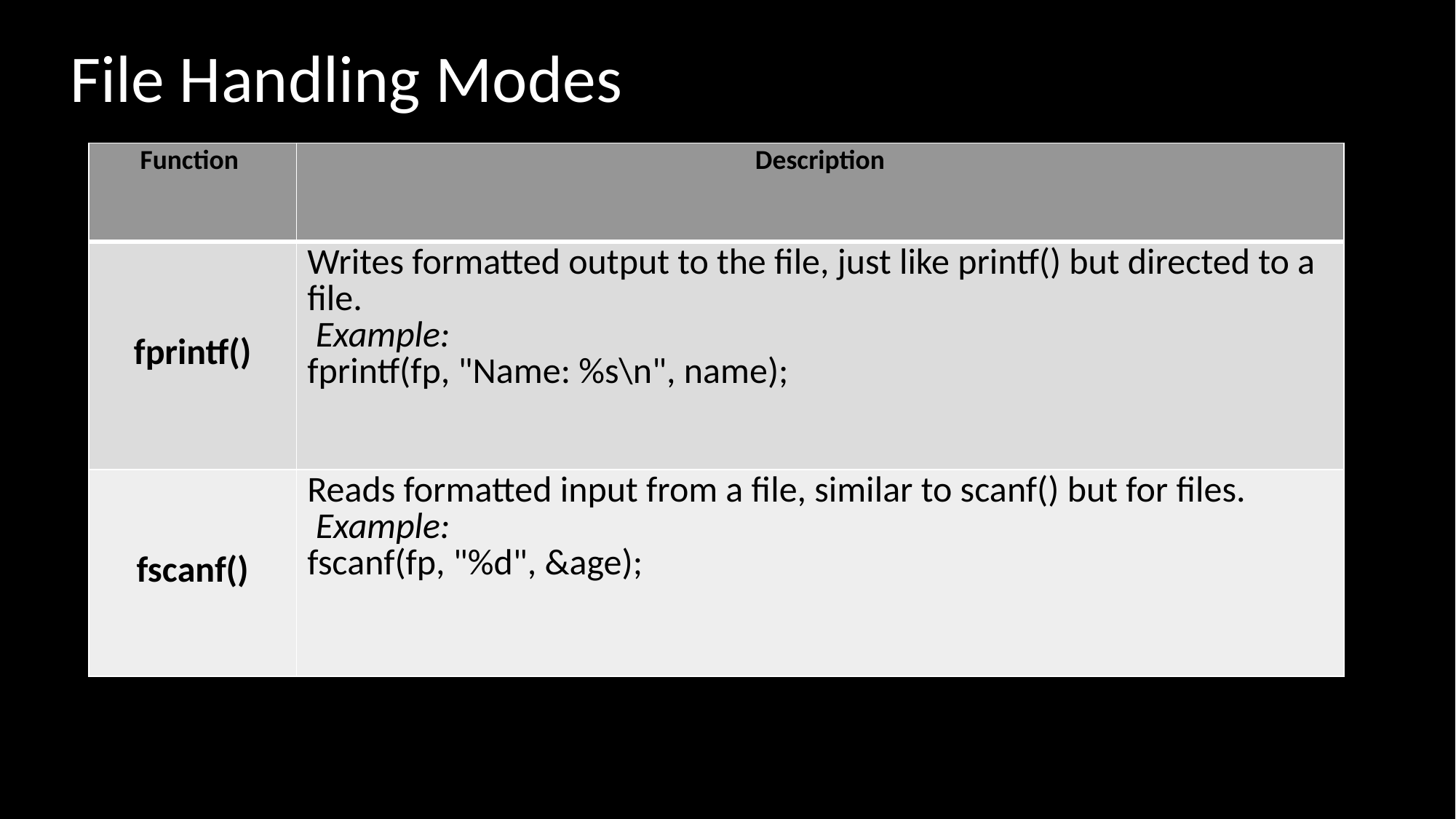

# File Handling Modes
| Function | Description |
| --- | --- |
| fprintf() | Writes formatted output to the file, just like printf() but directed to a file. Example: fprintf(fp, "Name: %s\n", name); |
| fscanf() | Reads formatted input from a file, similar to scanf() but for files. Example: fscanf(fp, "%d", &age); |